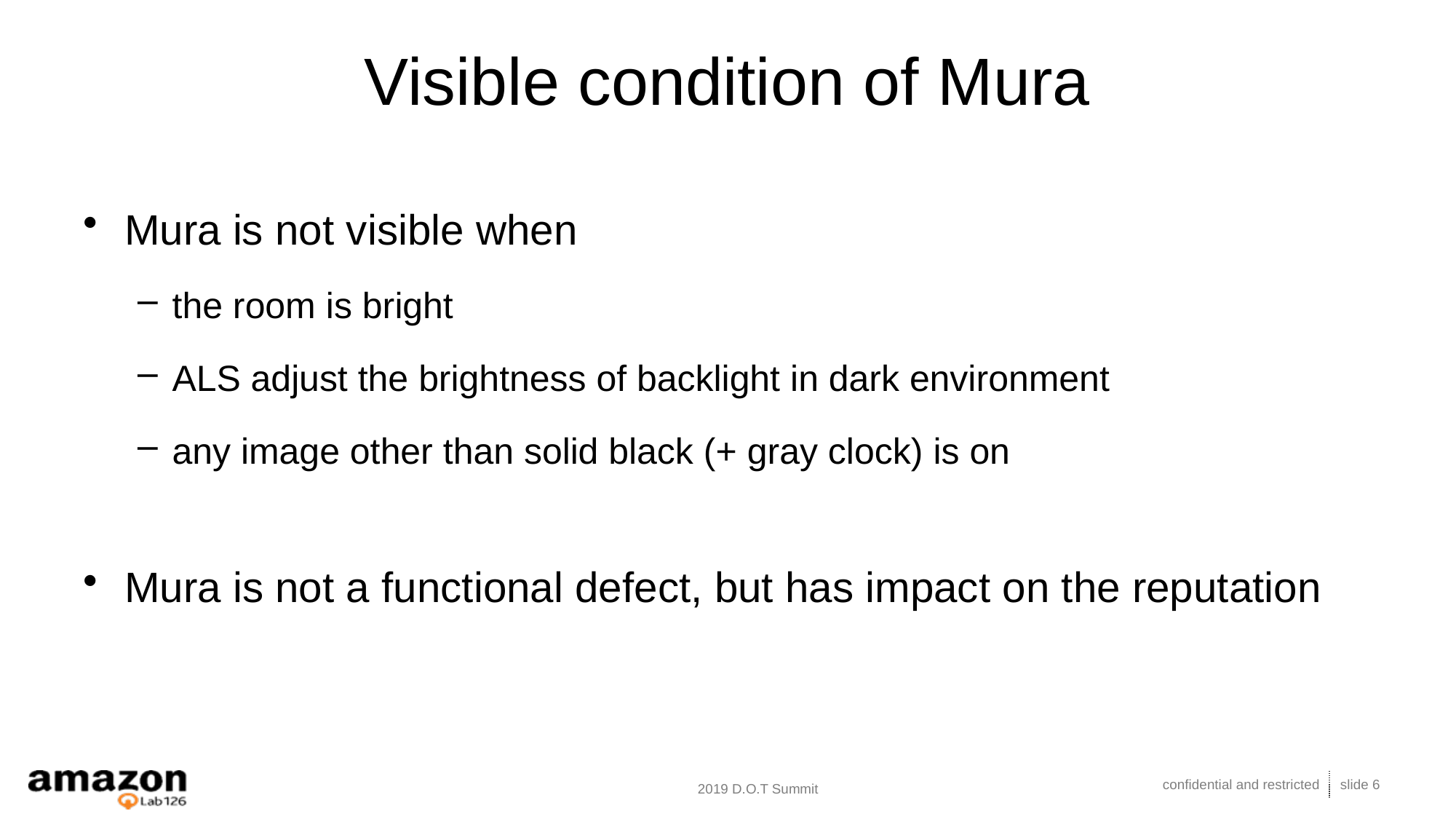

# Visible condition of Mura
Mura is not visible when
the room is bright
ALS adjust the brightness of backlight in dark environment
any image other than solid black (+ gray clock) is on
Mura is not a functional defect, but has impact on the reputation